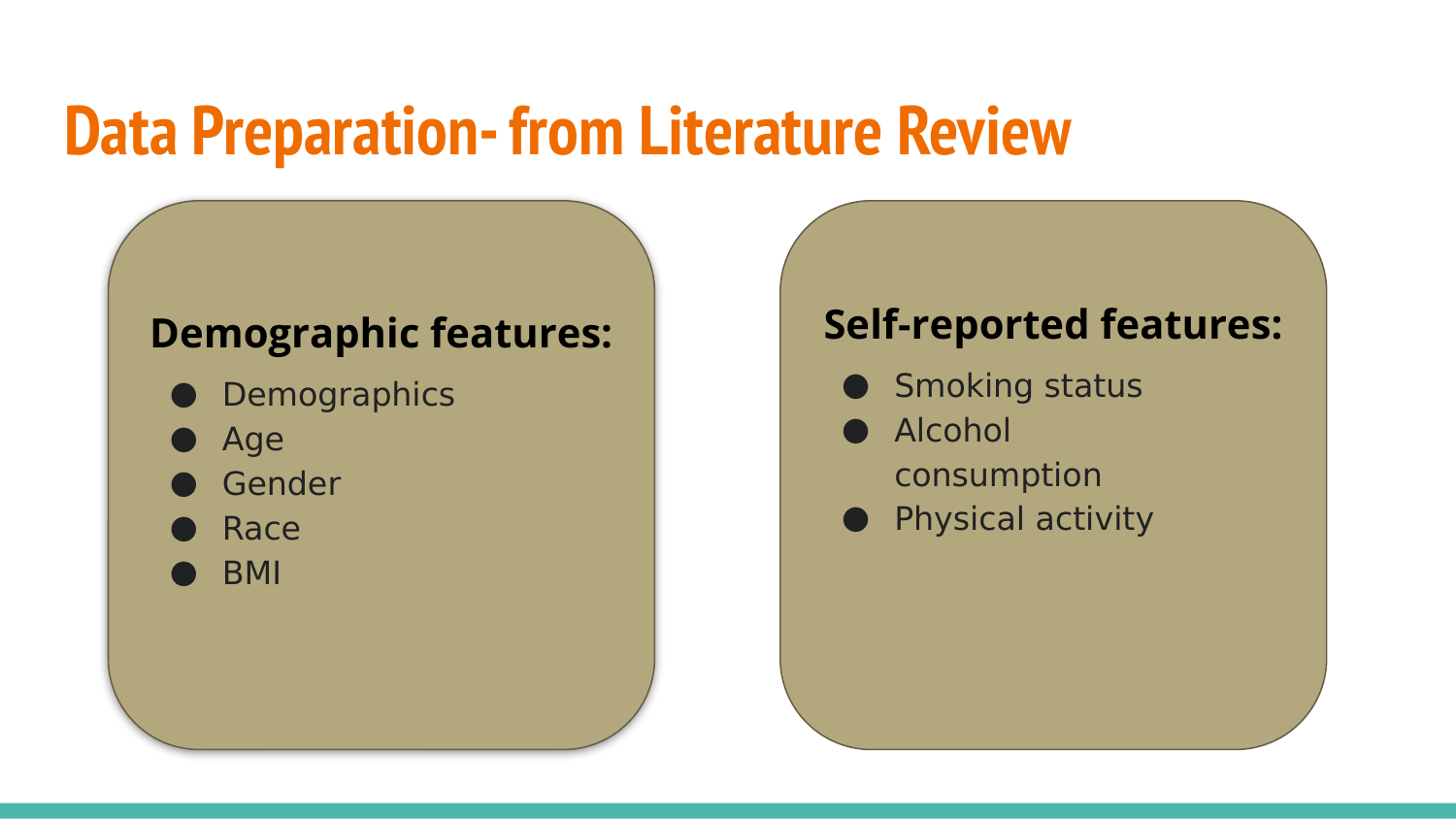

# Data Preparation- from Literature Review
Demographic features:
Demographics
Age
Gender
Race
BMI

Self-reported features:
Smoking status
Alcohol consumption
Physical activity